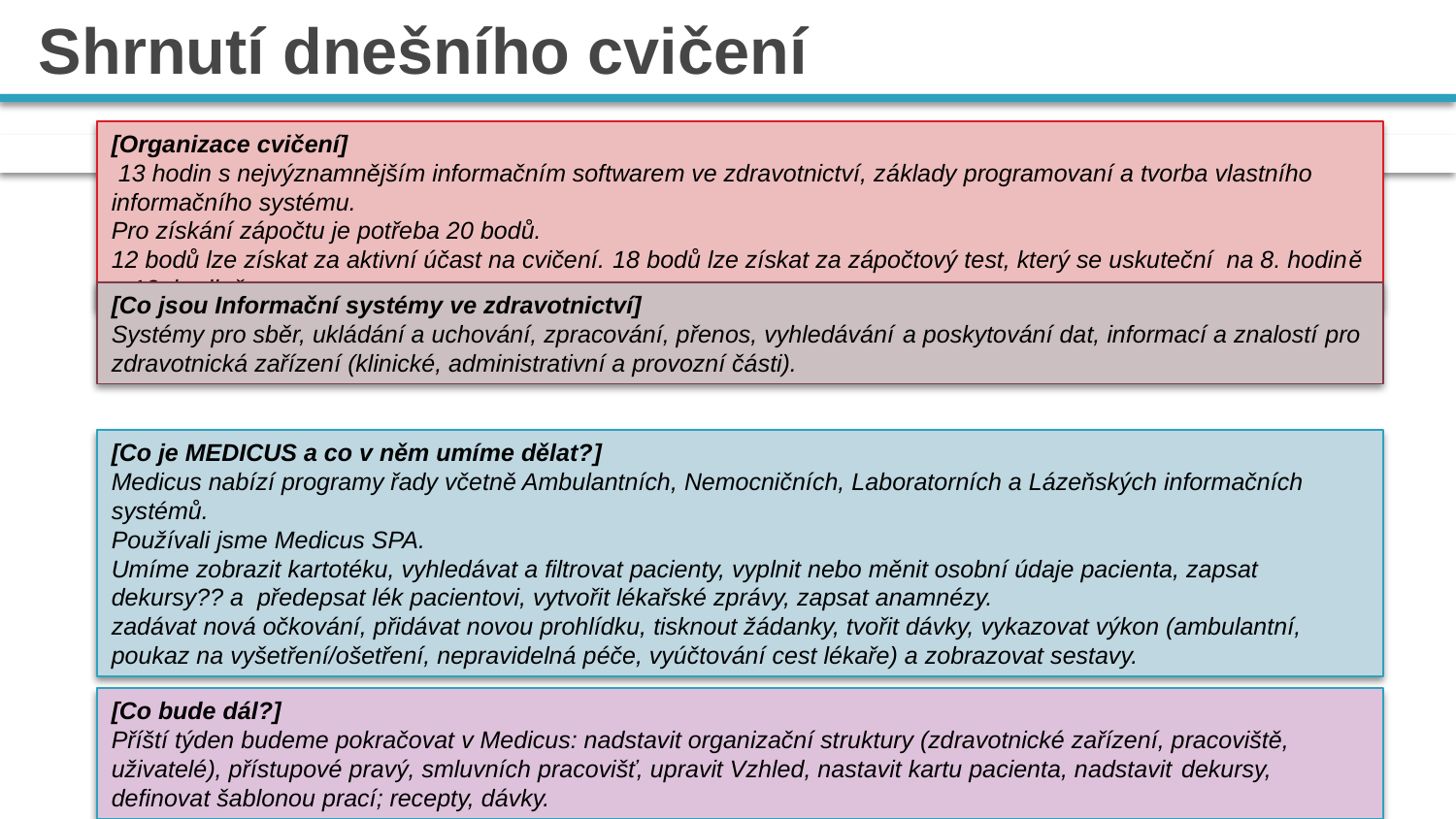

# Shrnutí dnešního cvičení
[Organizace cvičení]
 13 hodin s nejvýznamnějším informačním softwarem ve zdravotnictví, základy programovaní a tvorba vlastního informačního systému.
Pro získání zápočtu je potřeba 20 bodů.
12 bodů lze získat za aktivní účast na cvičení. 18 bodů lze získat za zápočtový test, který se uskuteční  na 8. hodině a 13. hodině.
[Co jsou Informační systémy ve zdravotnictví]
Systémy pro sběr, ukládání a uchování, zpracování, přenos, vyhledávání a poskytování dat, informací a znalostí pro zdravotnická zařízení (klinické, administrativní a provozní části).
[Co je MEDICUS a co v něm umíme dělat?]
Medicus nabízí programy řady včetně Ambulantních, Nemocničních, Laboratorních a Lázeňských informačních systémů.
Používali jsme Medicus SPA.
Umíme zobrazit kartotéku, vyhledávat a filtrovat pacienty, vyplnit nebo měnit osobní údaje pacienta, zapsat dekursy?? a  předepsat lék pacientovi, vytvořit lékařské zprávy, zapsat anamnézy.
zadávat nová očkování, přidávat novou prohlídku, tisknout žádanky, tvořit dávky, vykazovat výkon (ambulantní, poukaz na vyšetření/ošetření, nepravidelná péče, vyúčtování cest lékaře) a zobrazovat sestavy.
[Co bude dál?]
Příští týden budeme pokračovat v Medicus: nadstavit organizační struktury (zdravotnické zařízení, pracoviště, uživatelé), přístupové pravý, smluvních pracovišť, upravit Vzhled, nastavit kartu pacienta, nadstavit dekursy, definovat šablonou prací; recepty, dávky.